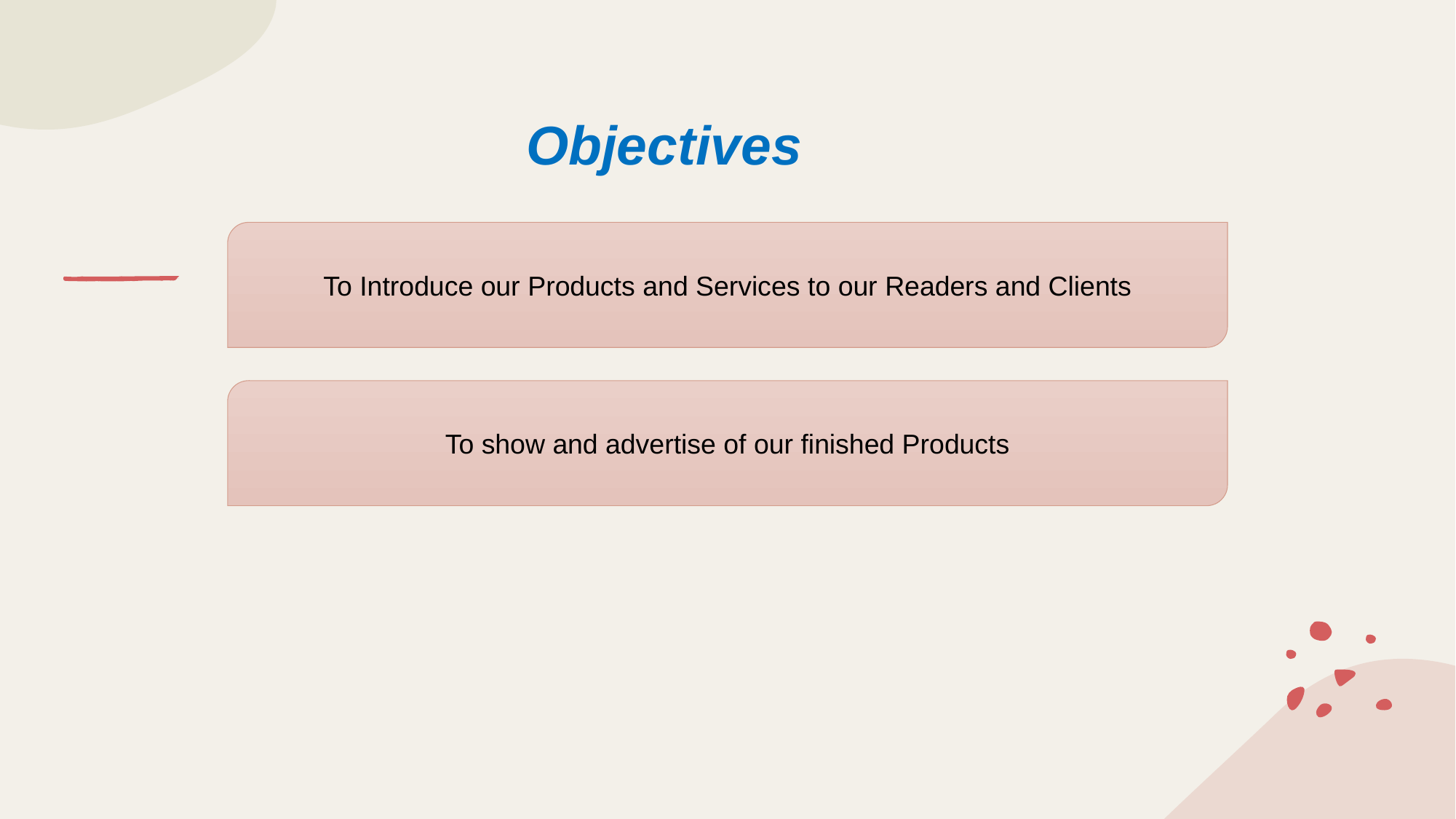

# Objectives
To Introduce our Products and Services to our Readers and Clients
To show and advertise of our finished Products